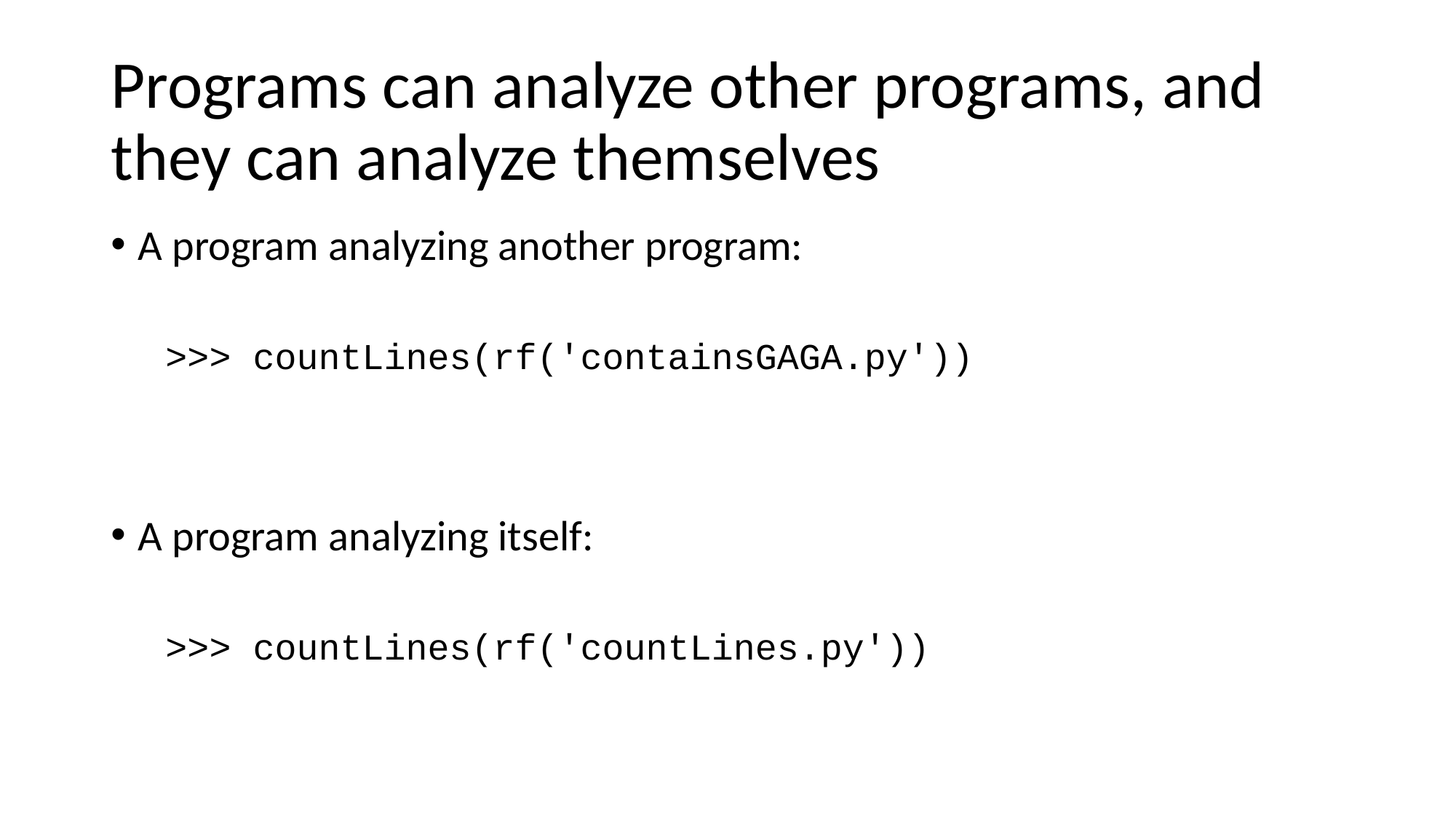

# Programs can analyze other programs, and they can analyze themselves
A program analyzing another program:

>>> countLines(rf('containsGAGA.py'))

A program analyzing itself:

>>> countLines(rf('countLines.py'))